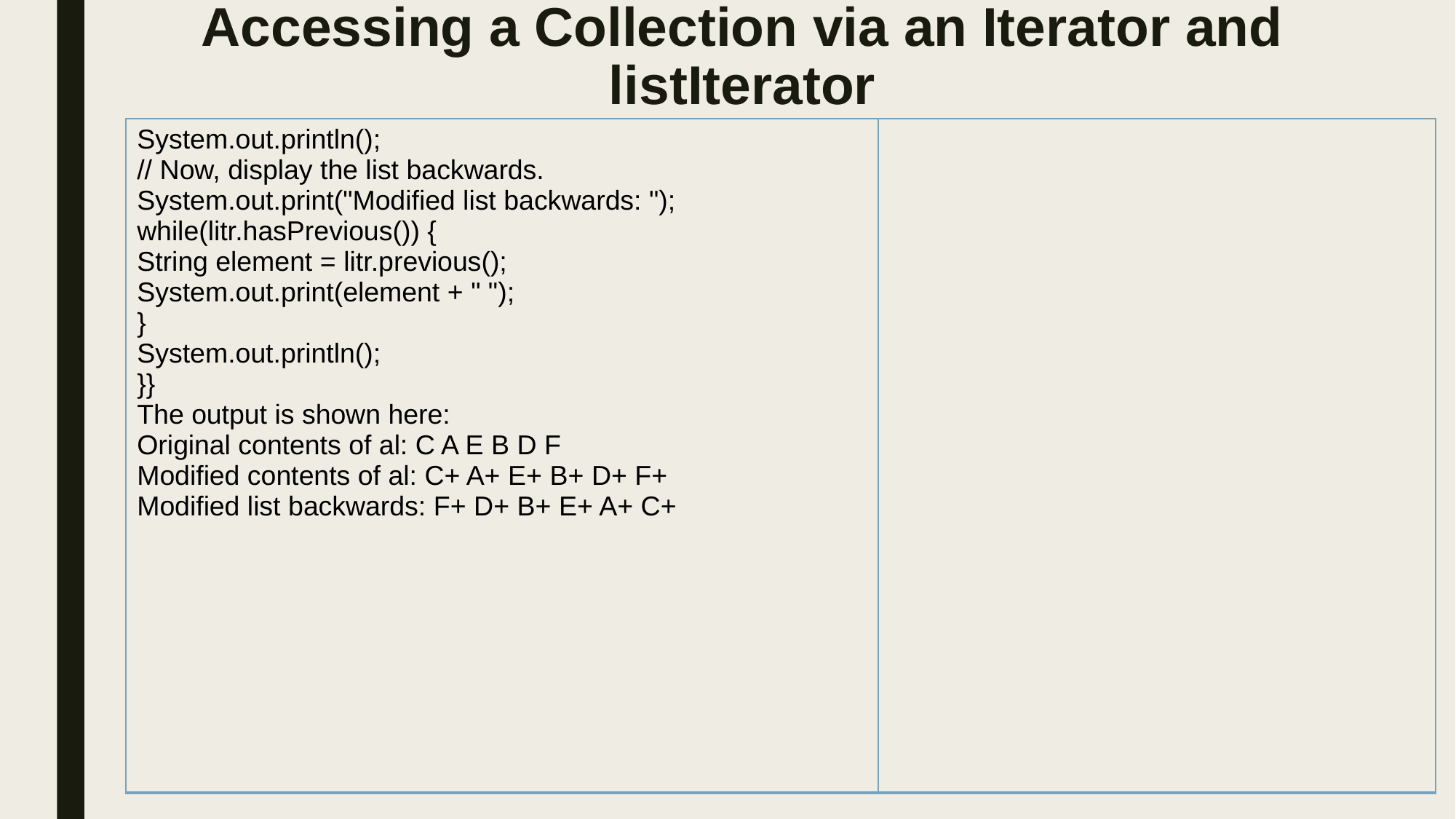

# Accessing a Collection via an Iterator and listIterator
| System.out.println(); // Now, display the list backwards. System.out.print("Modified list backwards: "); while(litr.hasPrevious()) { String element = litr.previous(); System.out.print(element + " "); } System.out.println(); }} The output is shown here: Original contents of al: C A E B D F Modified contents of al: C+ A+ E+ B+ D+ F+ Modified list backwards: F+ D+ B+ E+ A+ C+ |  |
| --- | --- |